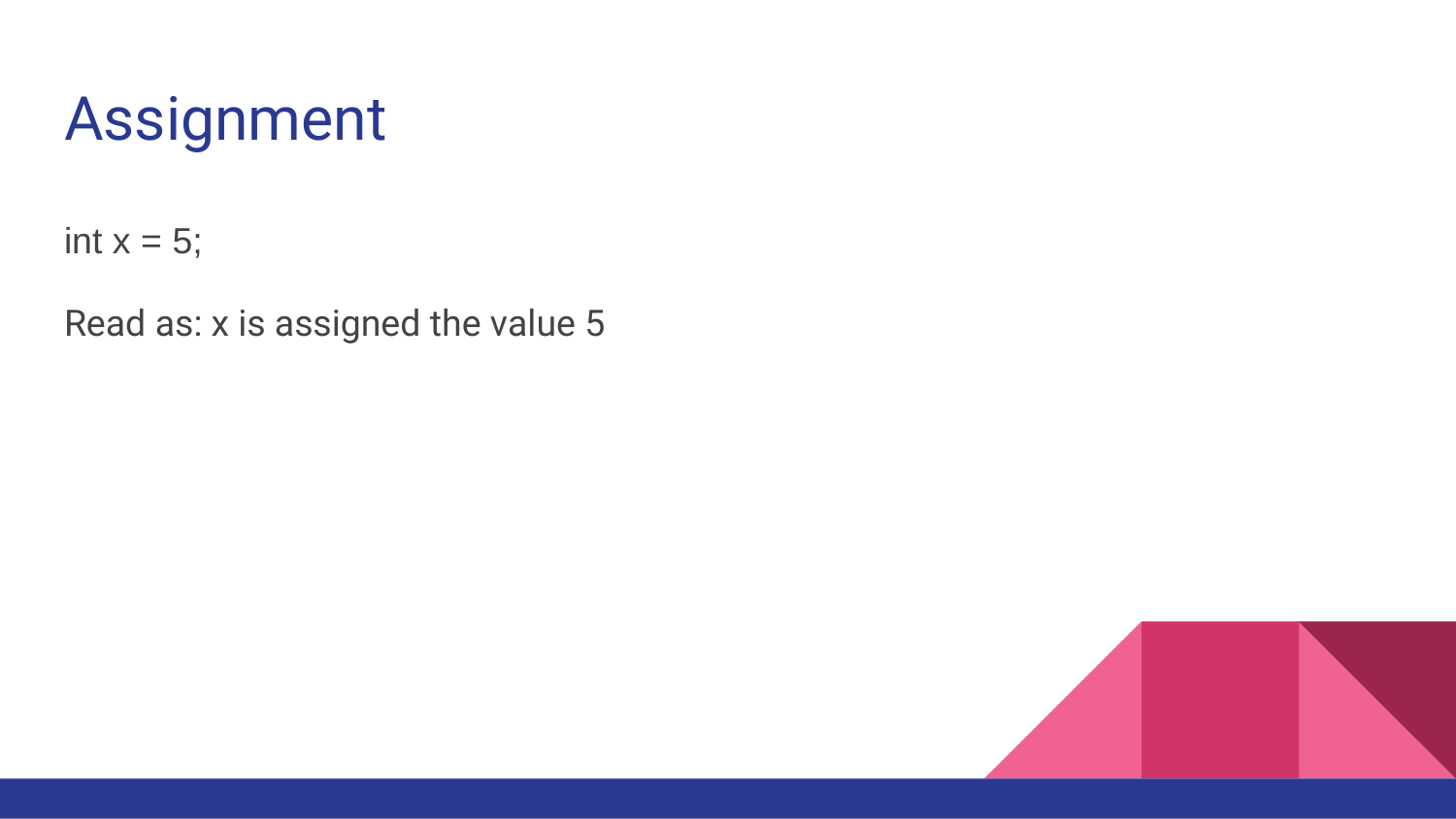

# Assignment
int x = 5;
Read as: x is assigned the value 5